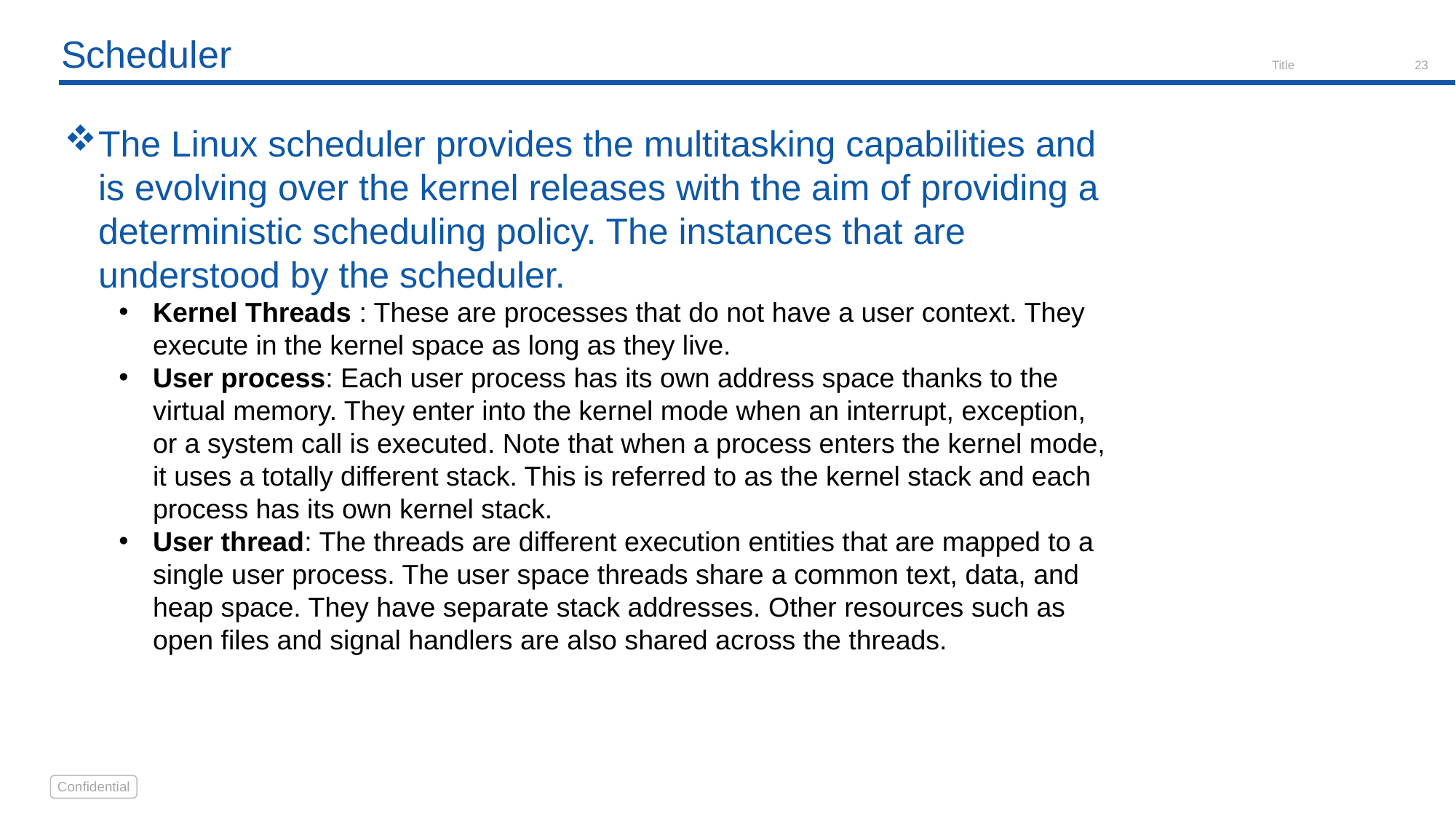

# Scheduler
The Linux scheduler provides the multitasking capabilities and is evolving over the kernel releases with the aim of providing a deterministic scheduling policy. The instances that are understood by the scheduler.
Kernel Threads : These are processes that do not have a user context. They execute in the kernel space as long as they live.
User process: Each user process has its own address space thanks to the virtual memory. They enter into the kernel mode when an interrupt, exception, or a system call is executed. Note that when a process enters the kernel mode, it uses a totally different stack. This is referred to as the kernel stack and each process has its own kernel stack.
User thread: The threads are different execution entities that are mapped to a single user process. The user space threads share a common text, data, and heap space. They have separate stack addresses. Other resources such as open files and signal handlers are also shared across the threads.